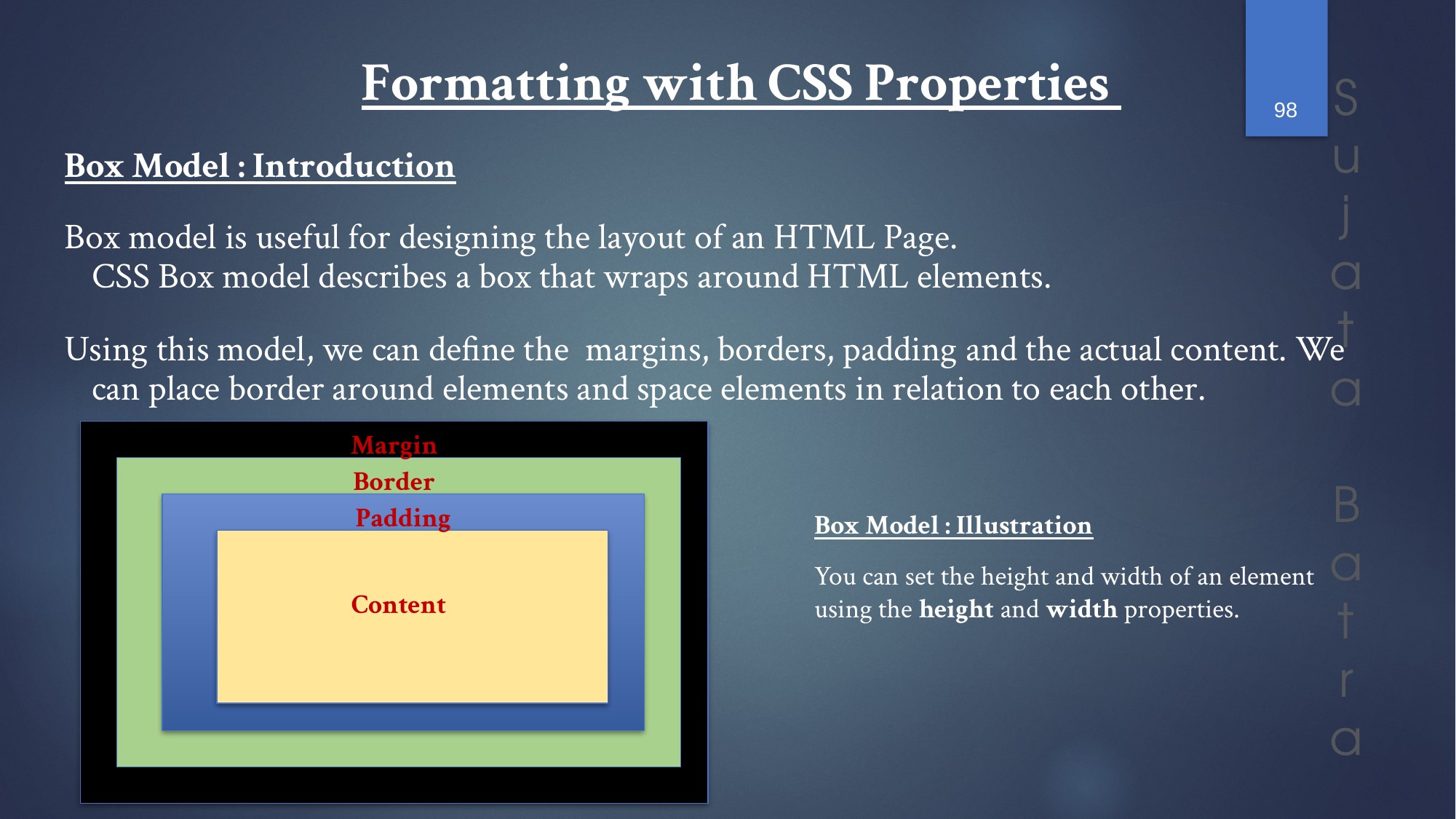

98
Formatting with CSS Properties
Box Model : Introduction

Box model is useful for designing the layout of an HTML Page. CSS Box model describes a box that wraps around HTML elements.

Using this model, we can define the  margins, borders, padding and the actual content. We can place border around elements and space elements in relation to each other.

Margin

Border

Padding
Box Model : Illustration

You can set the height and width of an element using the height and width properties.
Content